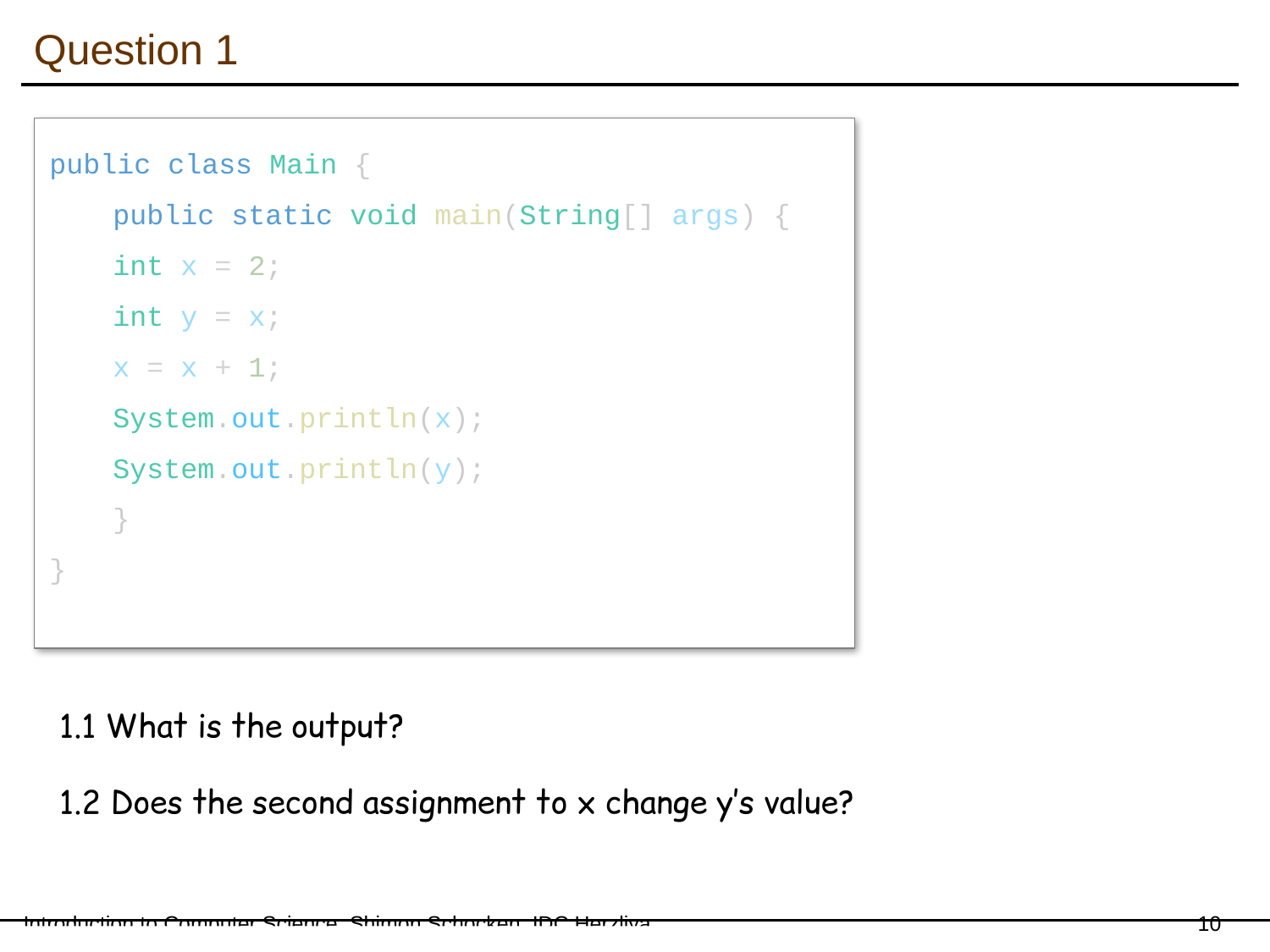

Question 1
public class Main {
public static void main(String[] args) {
int x = 2;
int y = x;
x = x + 1;
System.out.println(x);
System.out.println(y);
}
}
1.1 What is the output?

1.2 Does the second assignment to x change y’s value?